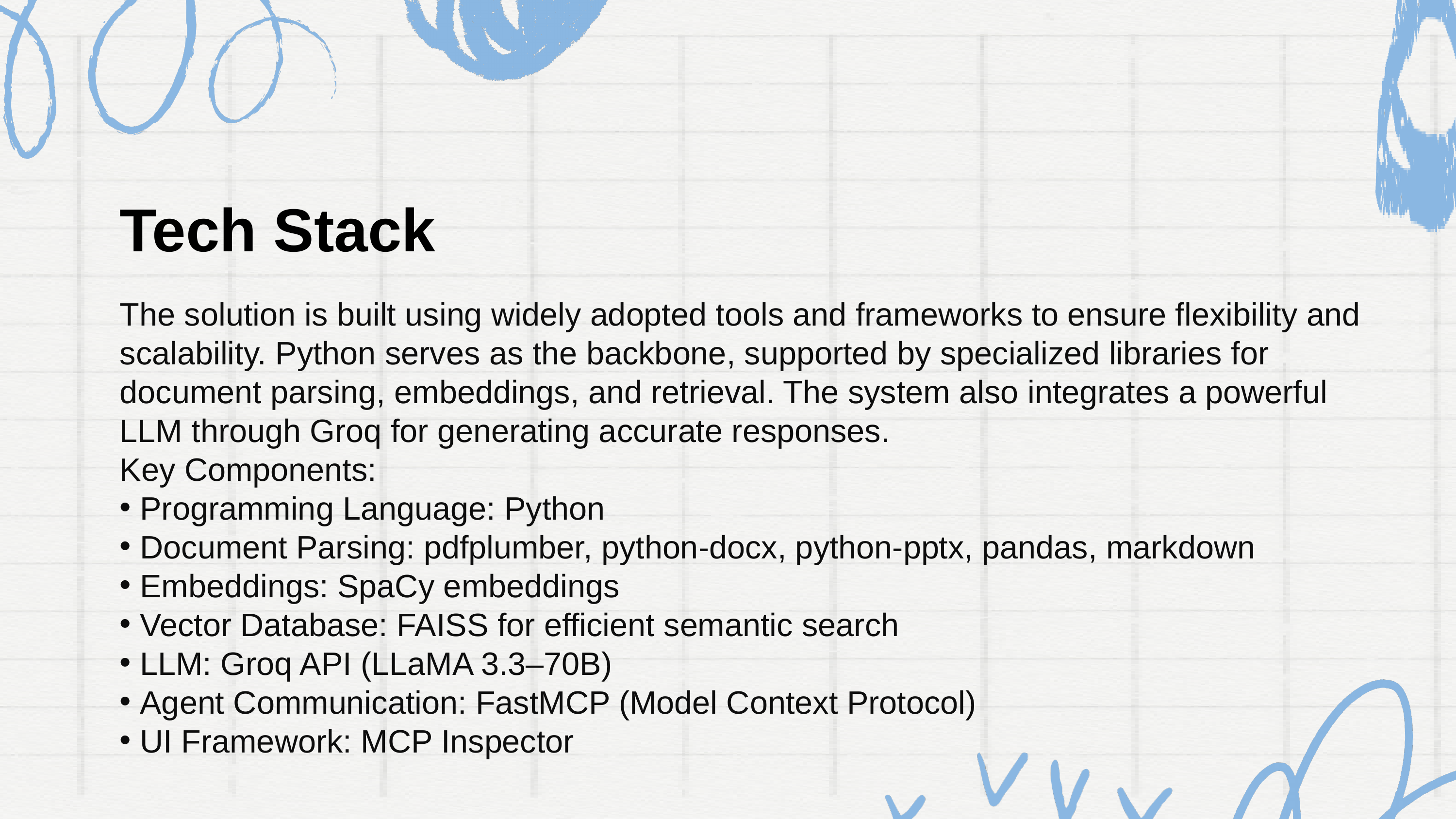

Tech Stack
The solution is built using widely adopted tools and frameworks to ensure flexibility and scalability. Python serves as the backbone, supported by specialized libraries for document parsing, embeddings, and retrieval. The system also integrates a powerful LLM through Groq for generating accurate responses.
Key Components:
 Programming Language: Python
 Document Parsing: pdfplumber, python-docx, python-pptx, pandas, markdown
 Embeddings: SpaCy embeddings
 Vector Database: FAISS for efficient semantic search
 LLM: Groq API (LLaMA 3.3–70B)
 Agent Communication: FastMCP (Model Context Protocol)
 UI Framework: MCP Inspector